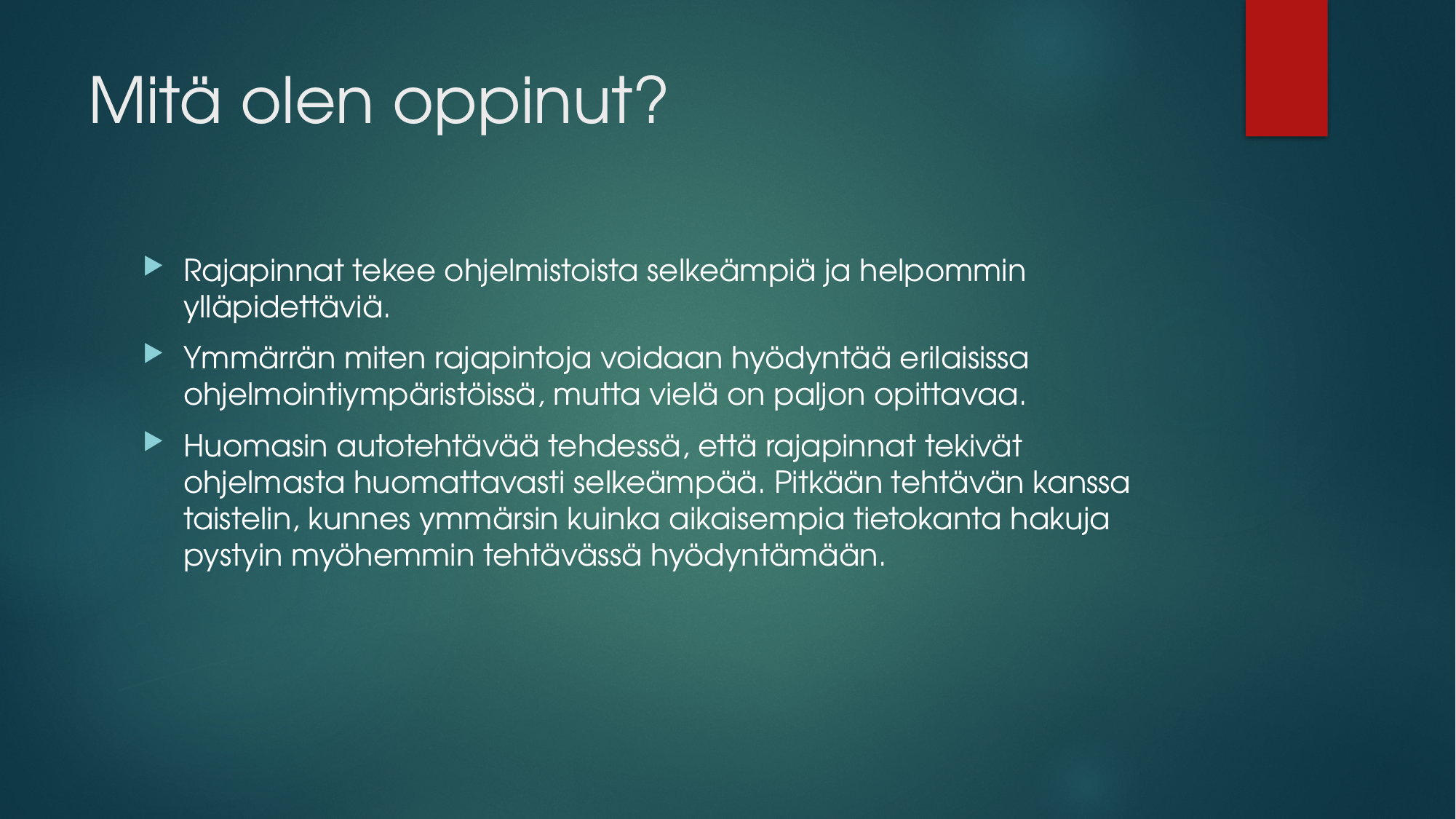

# Mitä olen oppinut?
Rajapinnat tekee ohjelmistoista selkeämpiä ja helpommin ylläpidettäviä.
Ymmärrän miten rajapintoja voidaan hyödyntää erilaisissa ohjelmointiympäristöissä, mutta vielä on paljon opittavaa.
Huomasin autotehtävää tehdessä, että rajapinnat tekivät ohjelmasta huomattavasti selkeämpää. Pitkään tehtävän kanssa taistelin, kunnes ymmärsin kuinka aikaisempia tietokanta hakuja pystyin myöhemmin tehtävässä hyödyntämään.